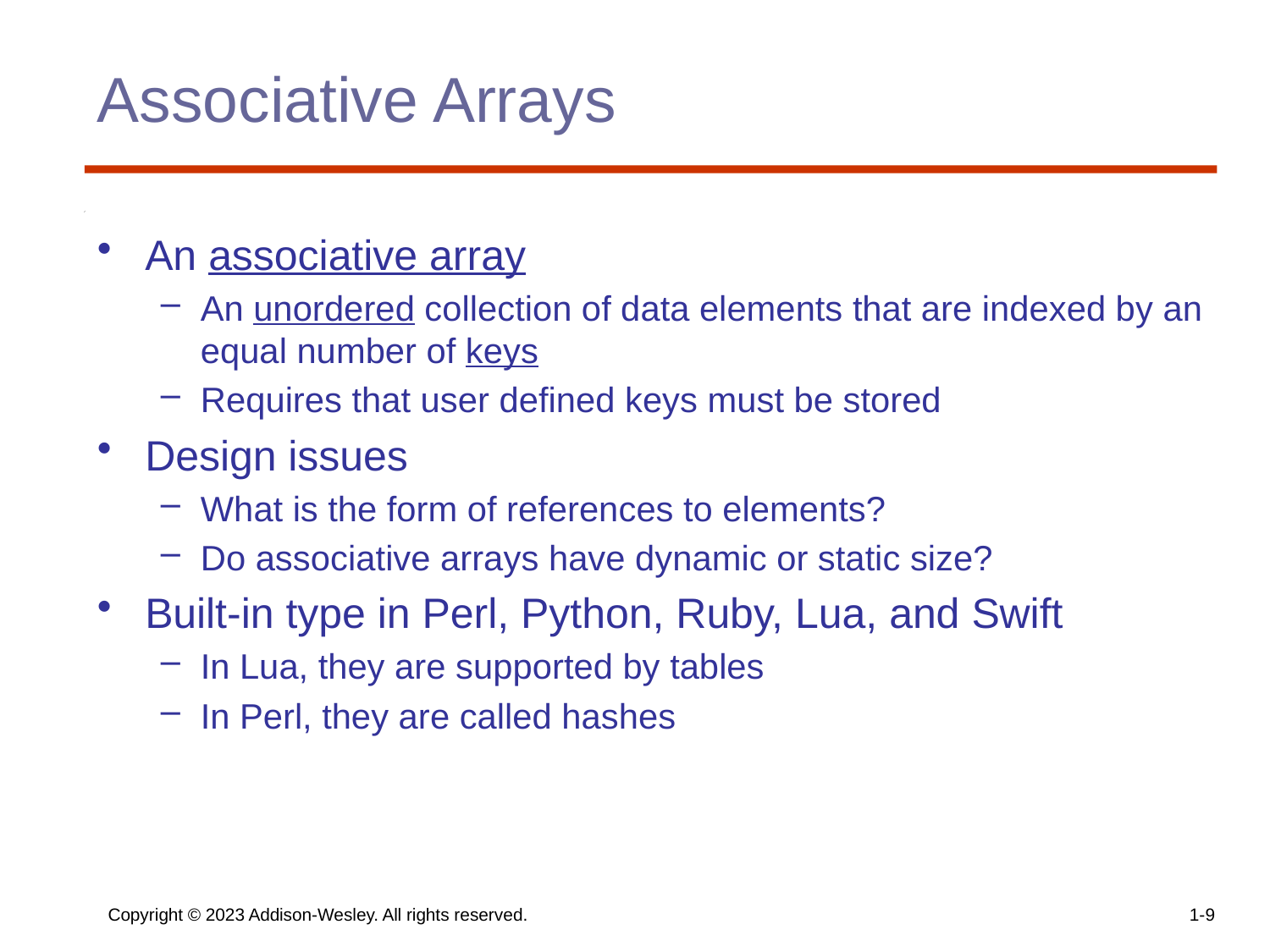

# Associative Arrays
An associative array
An unordered collection of data elements that are indexed by an equal number of keys
Requires that user defined keys must be stored
Design issues
What is the form of references to elements?
Do associative arrays have dynamic or static size?
Built-in type in Perl, Python, Ruby, Lua, and Swift
In Lua, they are supported by tables
In Perl, they are called hashes
Copyright © 2023 Addison-Wesley. All rights reserved.
1-9